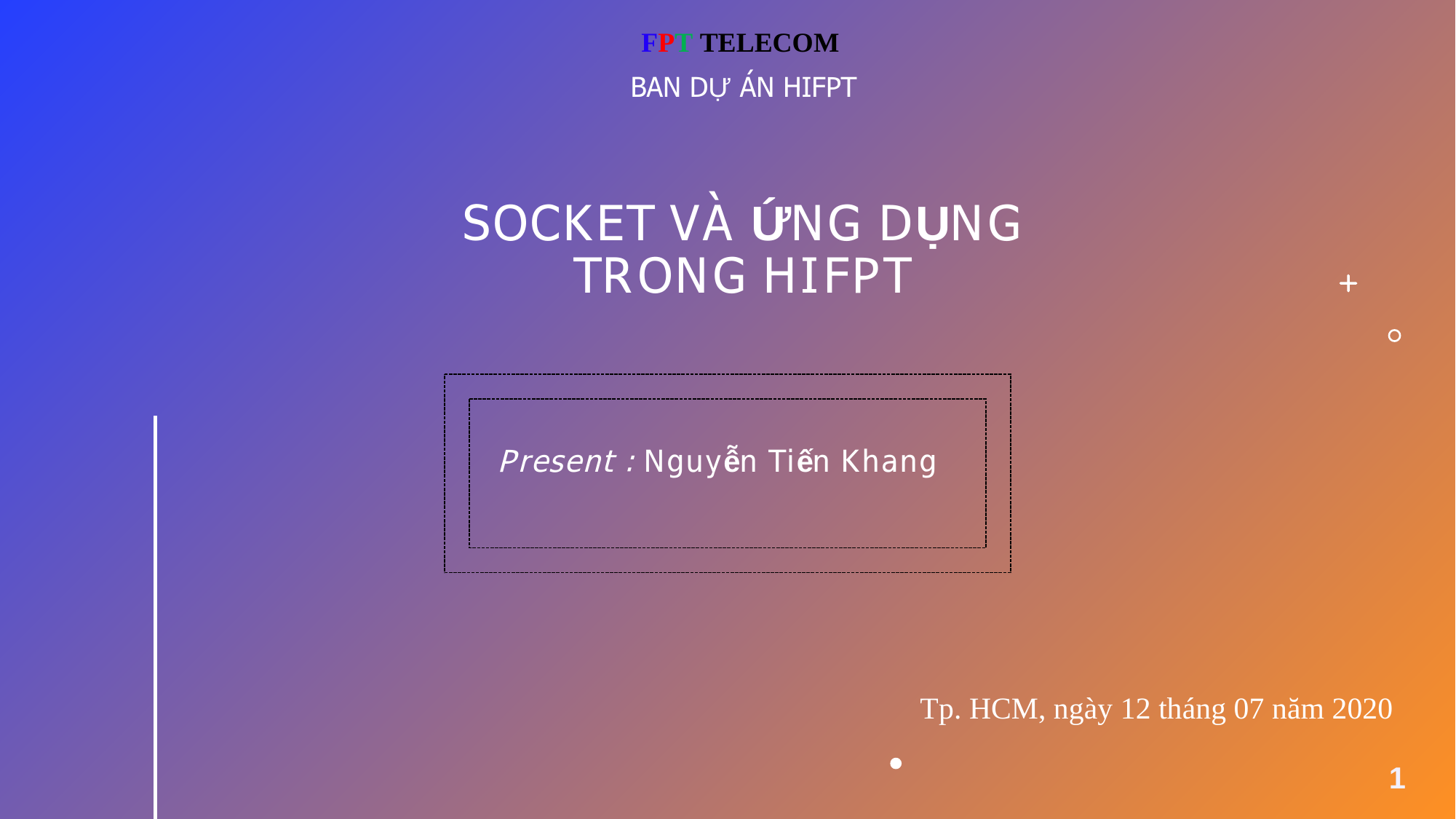

FPT TELECOM
BAN DỰ ÁN HIFPT
# Socket và ứng DỤNG trong hifpt

Present : Nguyễn Tiến Khang

Tp. HCM, ngày 12 tháng 07 năm 2020
1